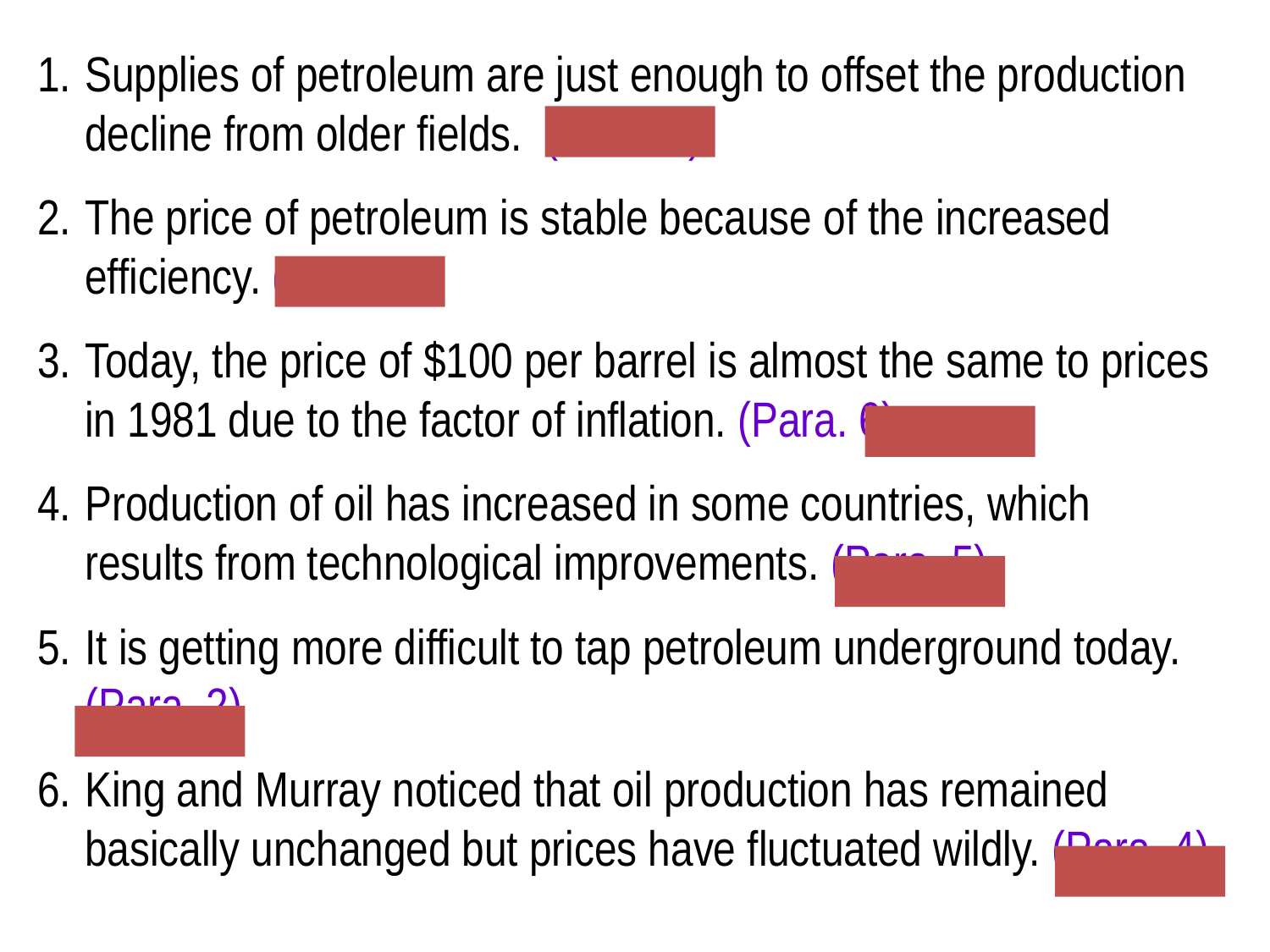

Supplies of petroleum are just enough to offset the production decline from older fields.  (Para. 1)
The price of petroleum is stable because of the increased efficiency. (Para. 7)
Today, the price of $100 per barrel is almost the same to prices in 1981 due to the factor of inflation. (Para. 6)
Production of oil has increased in some countries, which results from technological improvements. (Para. 5)
It is getting more difficult to tap petroleum underground today. (Para. 2)
King and Murray noticed that oil production has remained basically unchanged but prices have fluctuated wildly. (Para. 4)